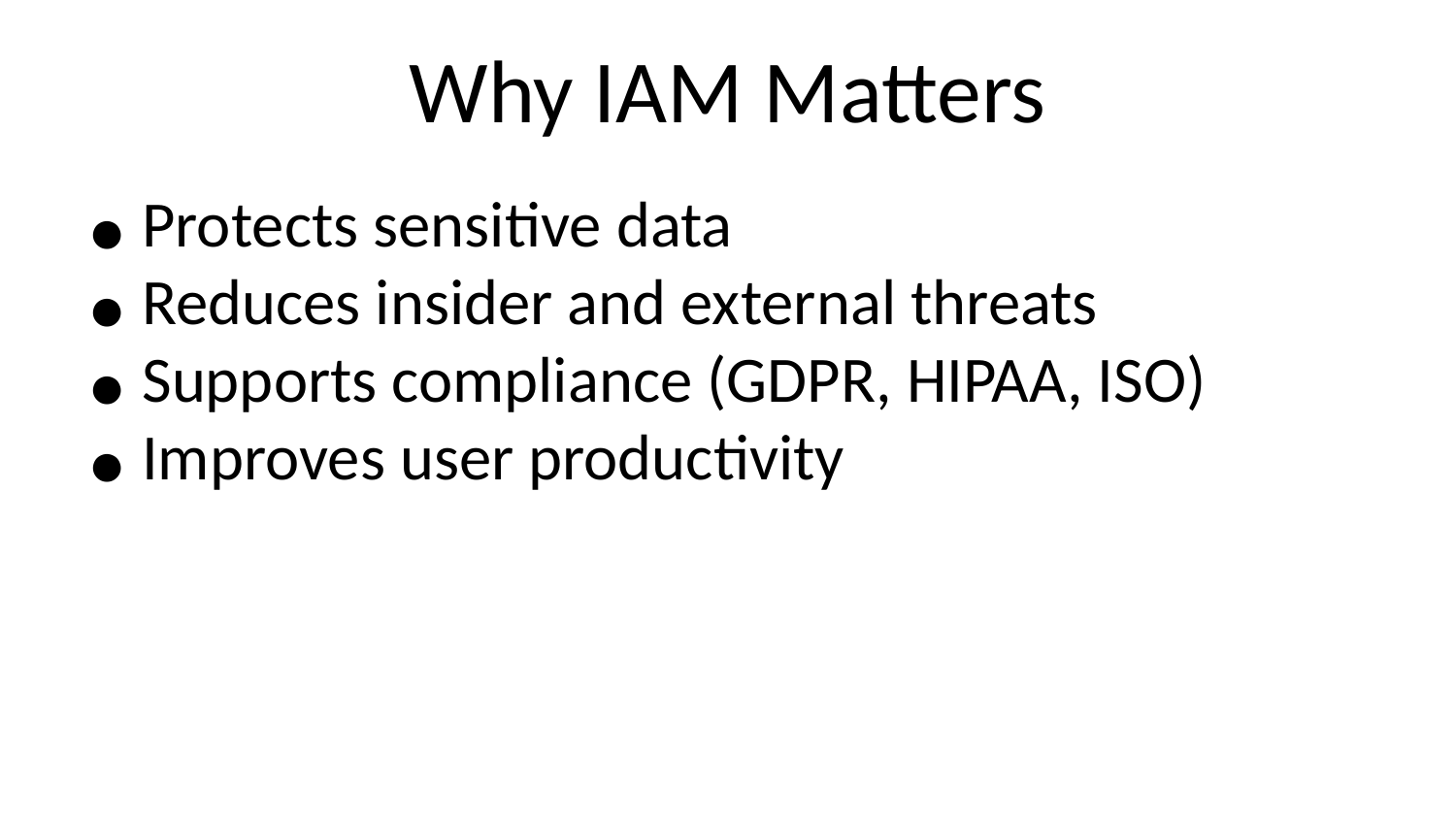

# Why IAM Matters
Protects sensitive data
Reduces insider and external threats
Supports compliance (GDPR, HIPAA, ISO)
Improves user productivity